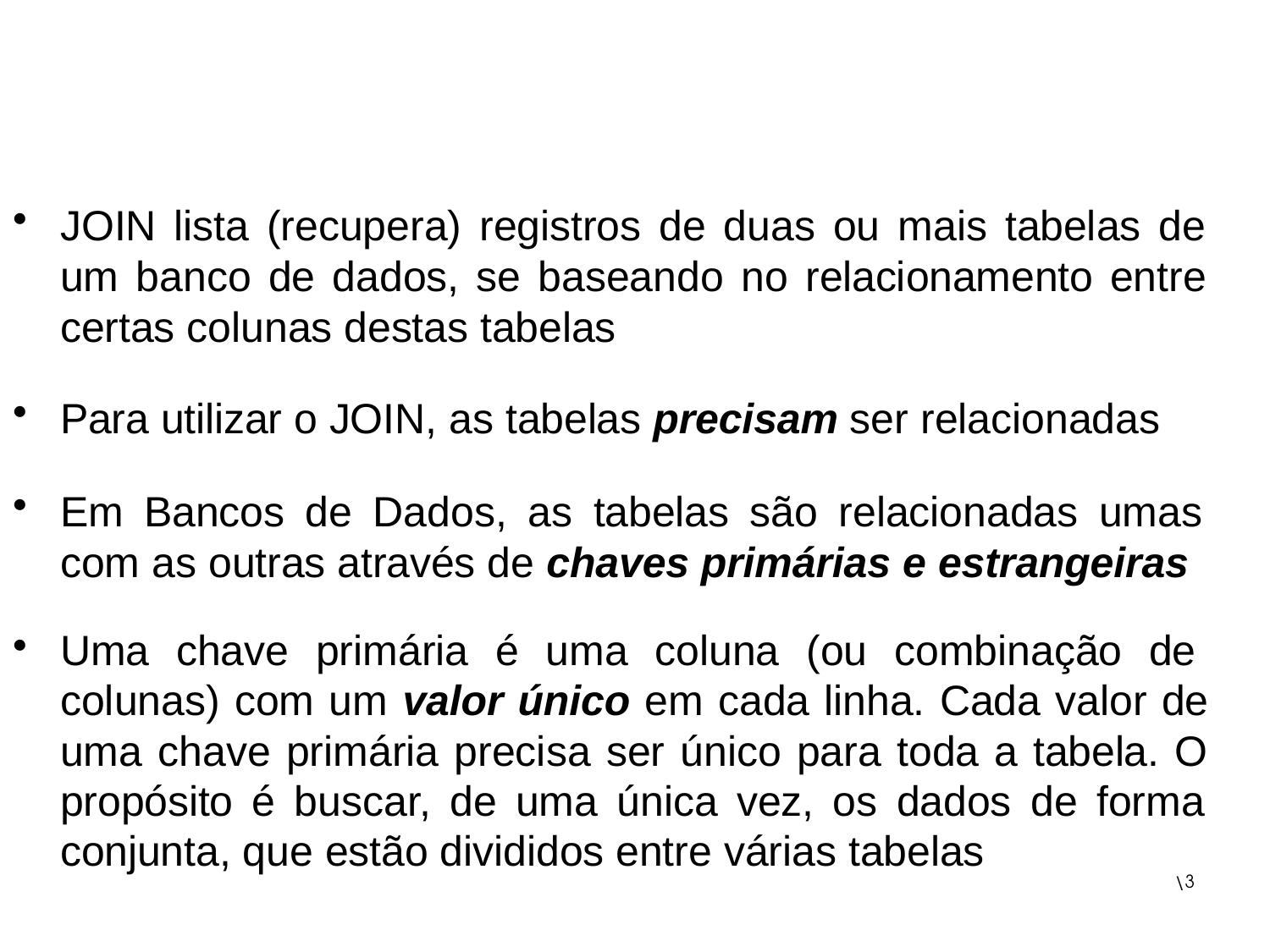

# JOIN
JOIN lista (recupera) registros de duas ou mais tabelas de  um banco de dados, se baseando no relacionamento entre  certas colunas destas tabelas
Para utilizar o JOIN, as tabelas precisam ser relacionadas
Em Bancos de Dados, as tabelas são relacionadas umas  com as outras através de chaves primárias e estrangeiras
Uma chave primária é uma coluna (ou combinação de  colunas) com um valor único em cada linha. Cada valor de  uma chave primária precisa ser único para toda a tabela. O  propósito é buscar, de uma única vez, os dados de forma  conjunta, que estão divididos entre várias tabelas
\3